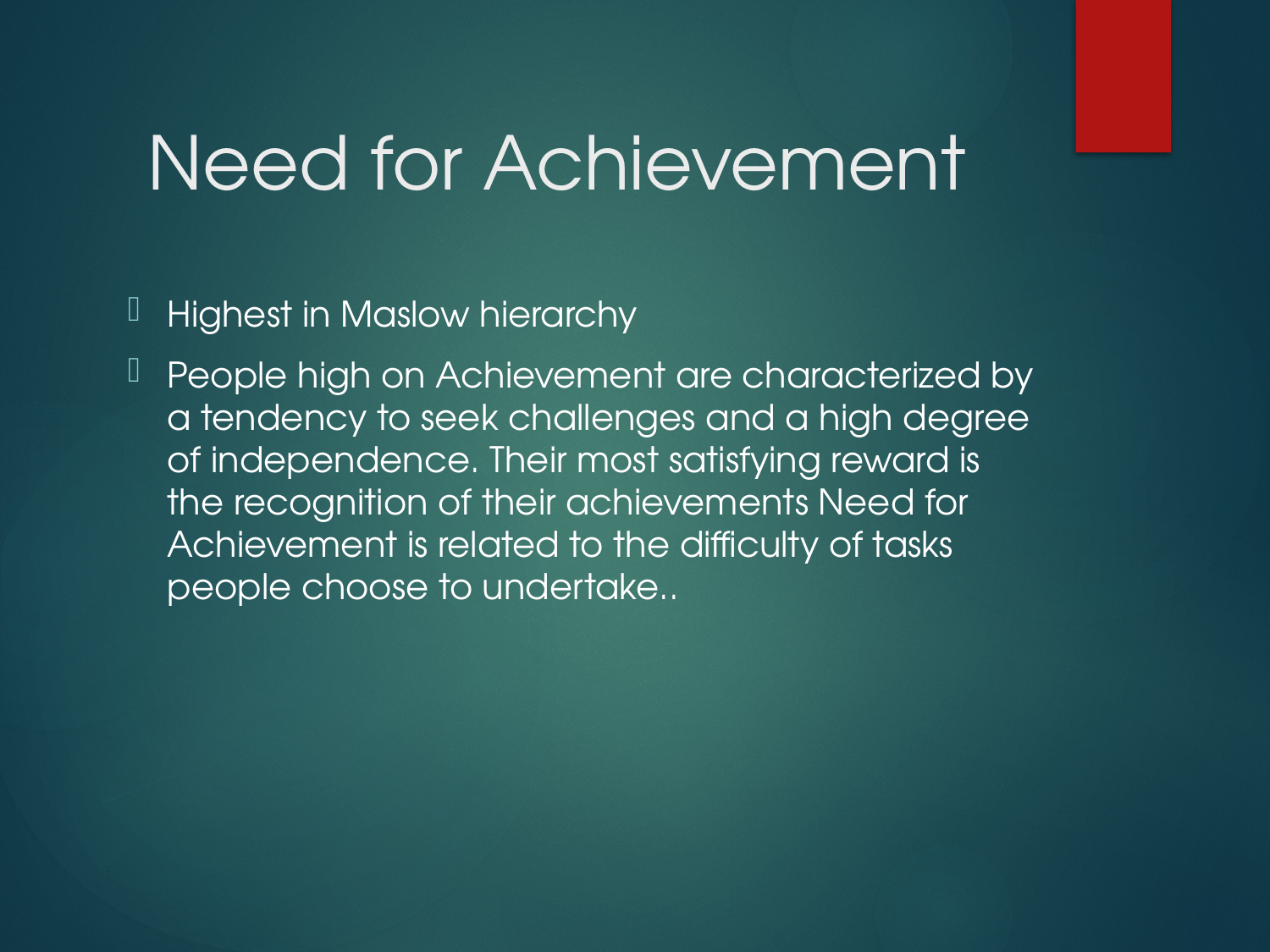

# Need for Achievement
Highest in Maslow hierarchy
People high on Achievement are characterized by a tendency to seek challenges and a high degree of independence. Their most satisfying reward is the recognition of their achievements Need for Achievement is related to the difficulty of tasks people choose to undertake..